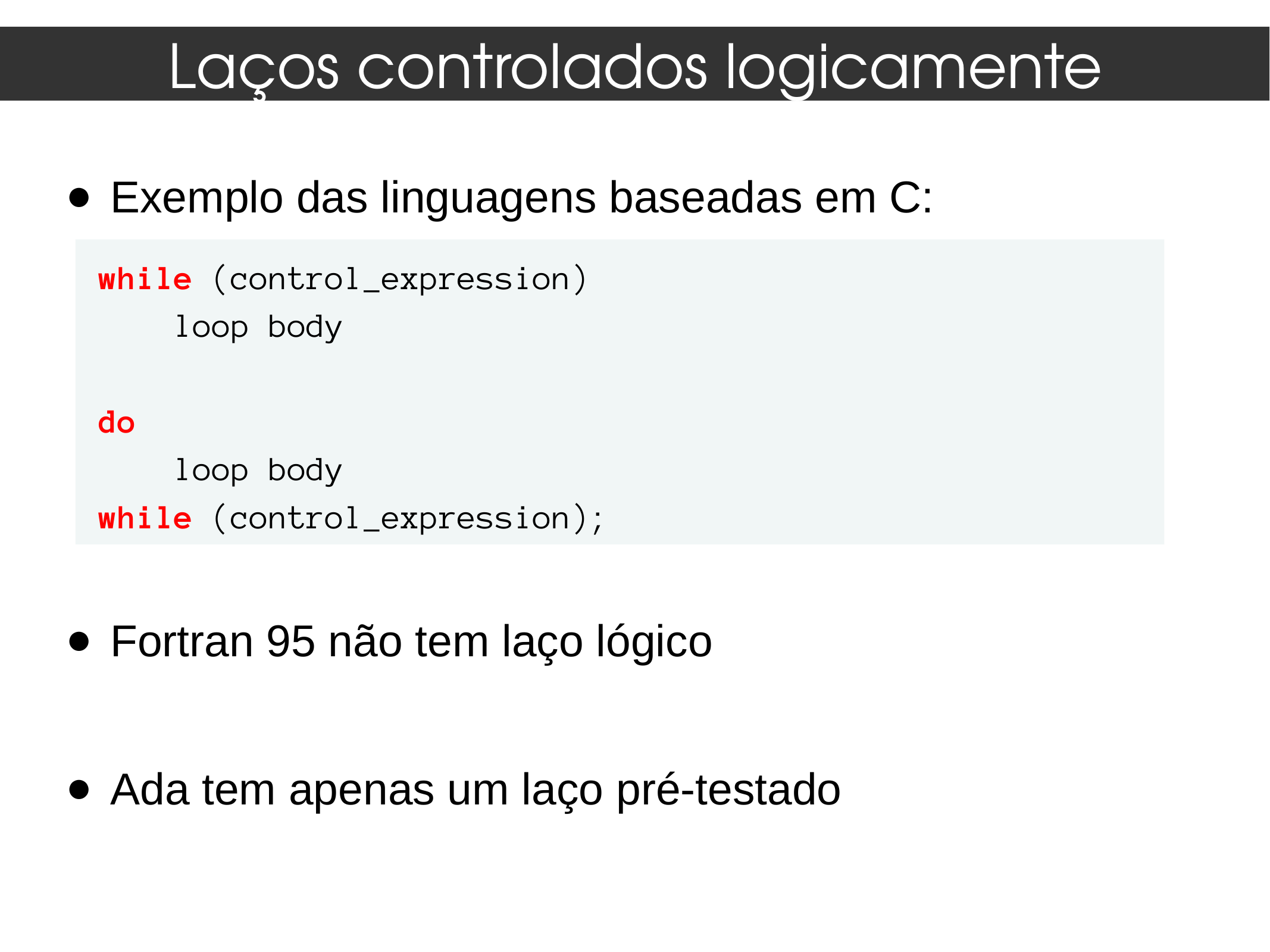

Laços controlados logicamente
Exemplo das linguagens baseadas em C:

Fortran 95 não tem laço lógico

Ada tem apenas um laço pré-testado
while (control_expression)
    loop body

do
    loop body
while (control_expression);